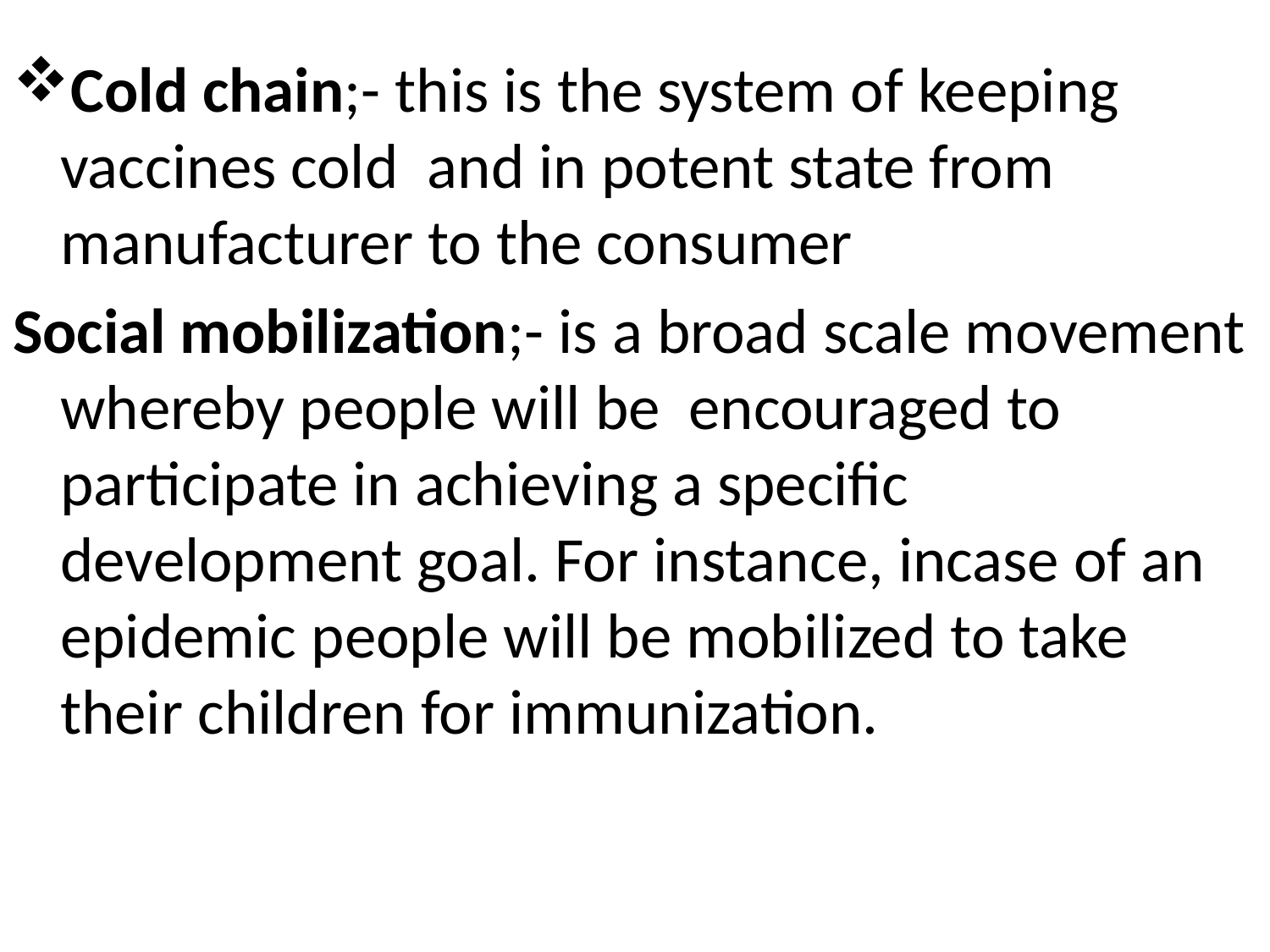

#
Cold chain;- this is the system of keeping vaccines cold  and in potent state from manufacturer to the consumer
Social mobilization;- is a broad scale movement whereby people will be  encouraged to participate in achieving a specific development goal. For instance, incase of an epidemic people will be mobilized to take their children for immunization.